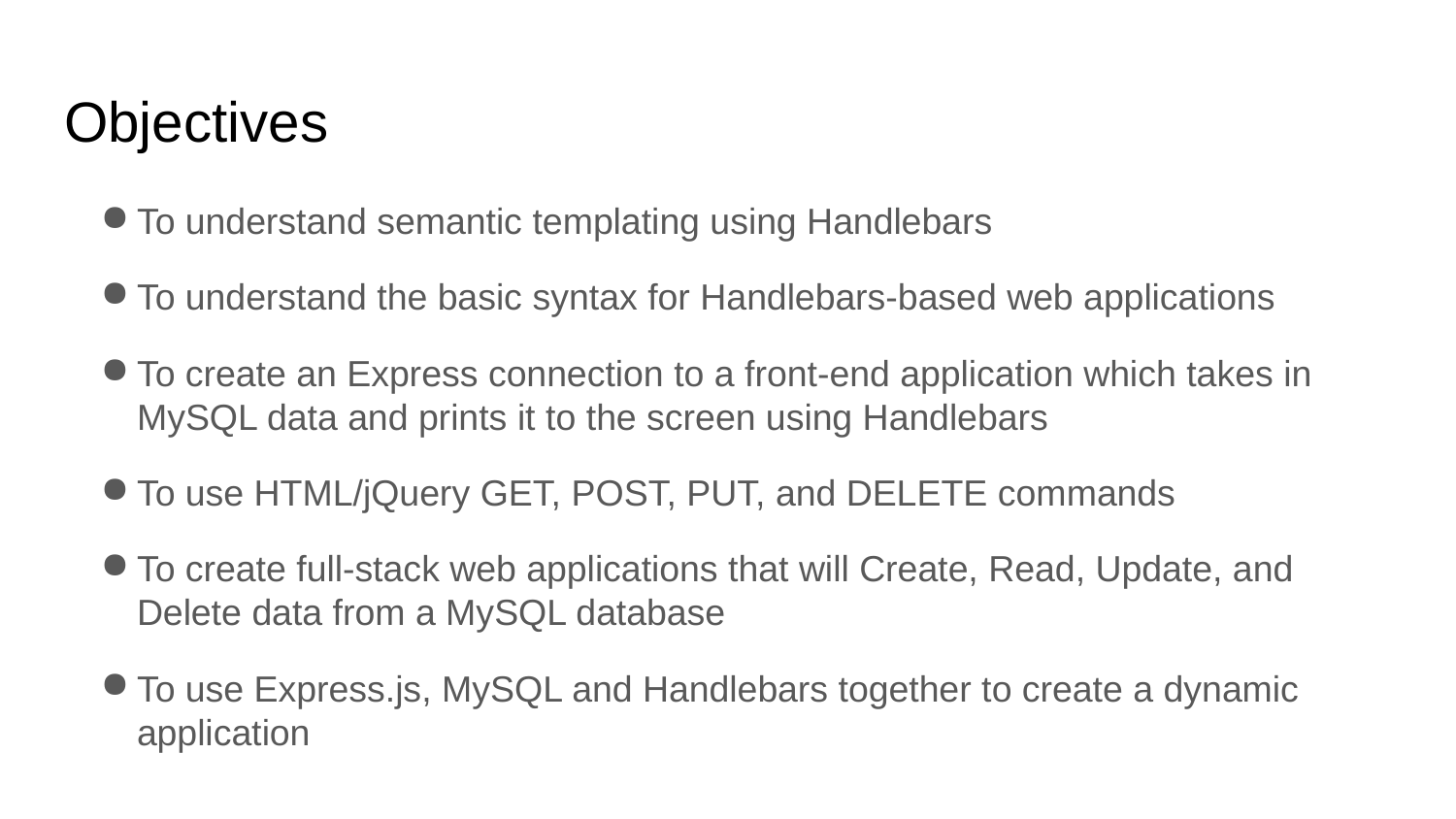

# Objectives
To understand semantic templating using Handlebars
To understand the basic syntax for Handlebars-based web applications
To create an Express connection to a front-end application which takes in MySQL data and prints it to the screen using Handlebars
To use HTML/jQuery GET, POST, PUT, and DELETE commands
To create full-stack web applications that will Create, Read, Update, and Delete data from a MySQL database
To use Express.js, MySQL and Handlebars together to create a dynamic application